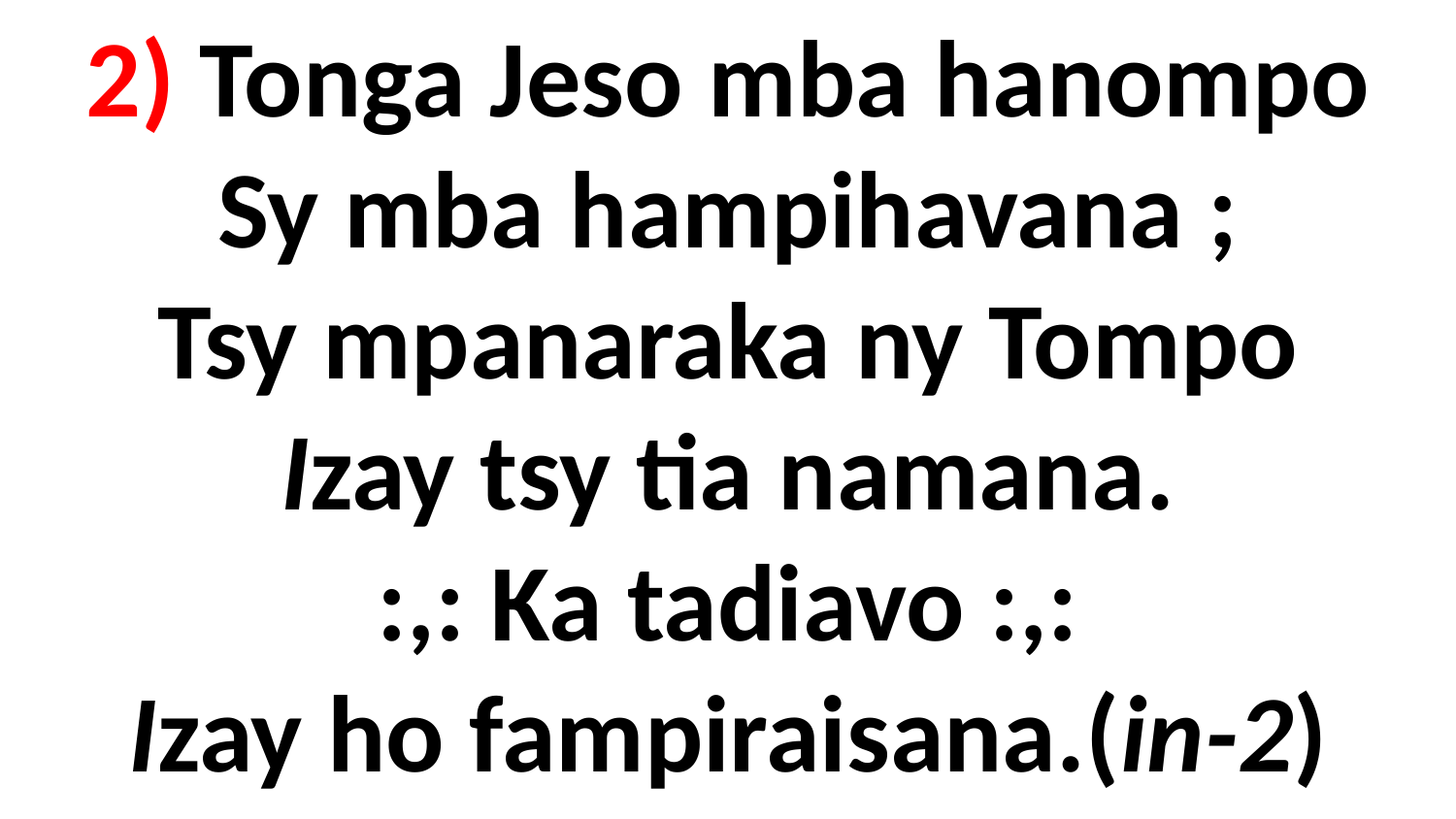

# 2) Tonga Jeso mba hanompo Sy mba hampihavana ; Tsy mpanaraka ny Tompo Izay tsy tia namana. :,: Ka tadiavo :,: Izay ho fampiraisana.(in-2)